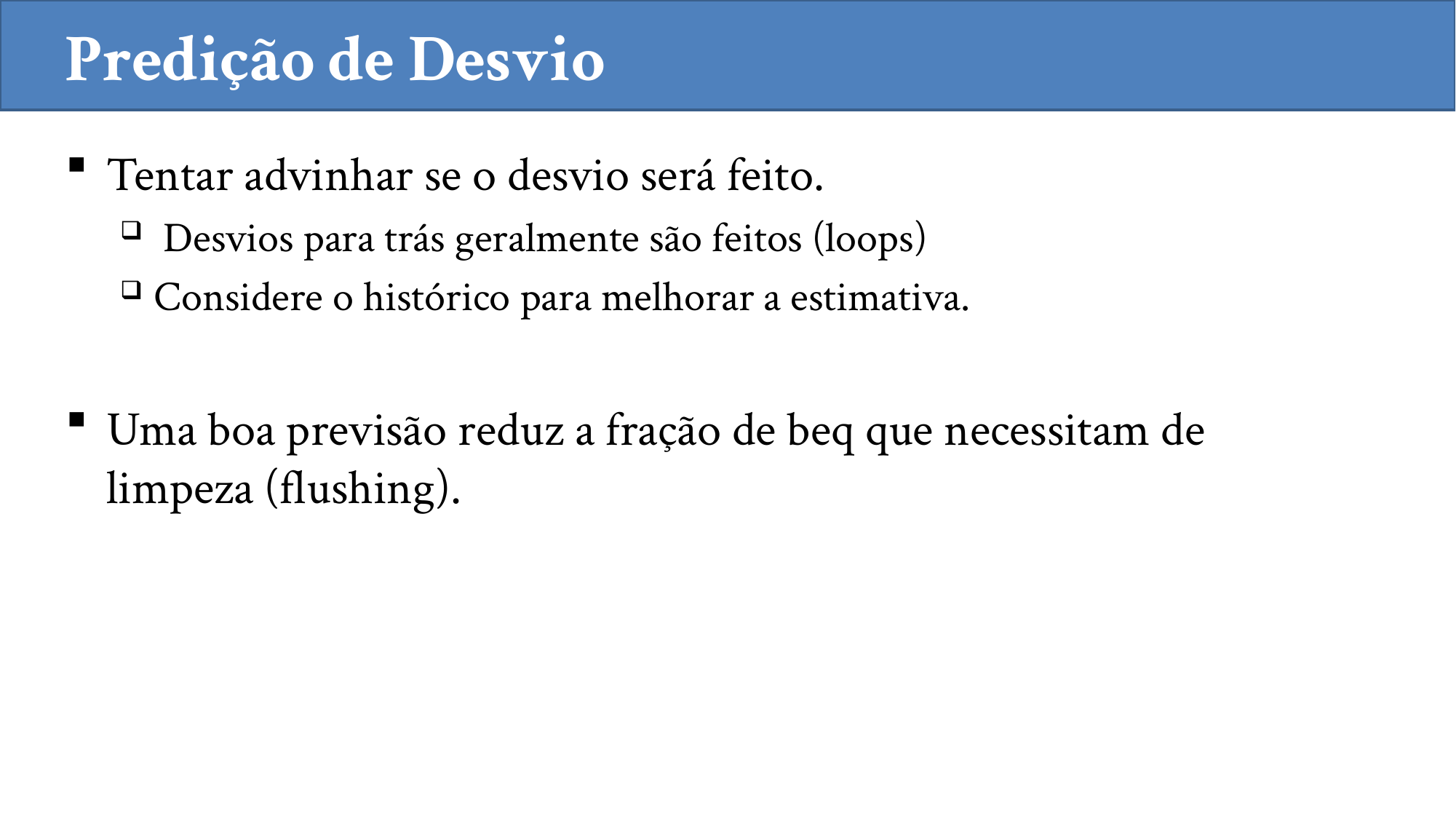

Predição de Desvio
Tentar advinhar se o desvio será feito.
 Desvios para trás geralmente são feitos (loops)
Considere o histórico para melhorar a estimativa.

Uma boa previsão reduz a fração de beq que necessitam de limpeza (flushing).